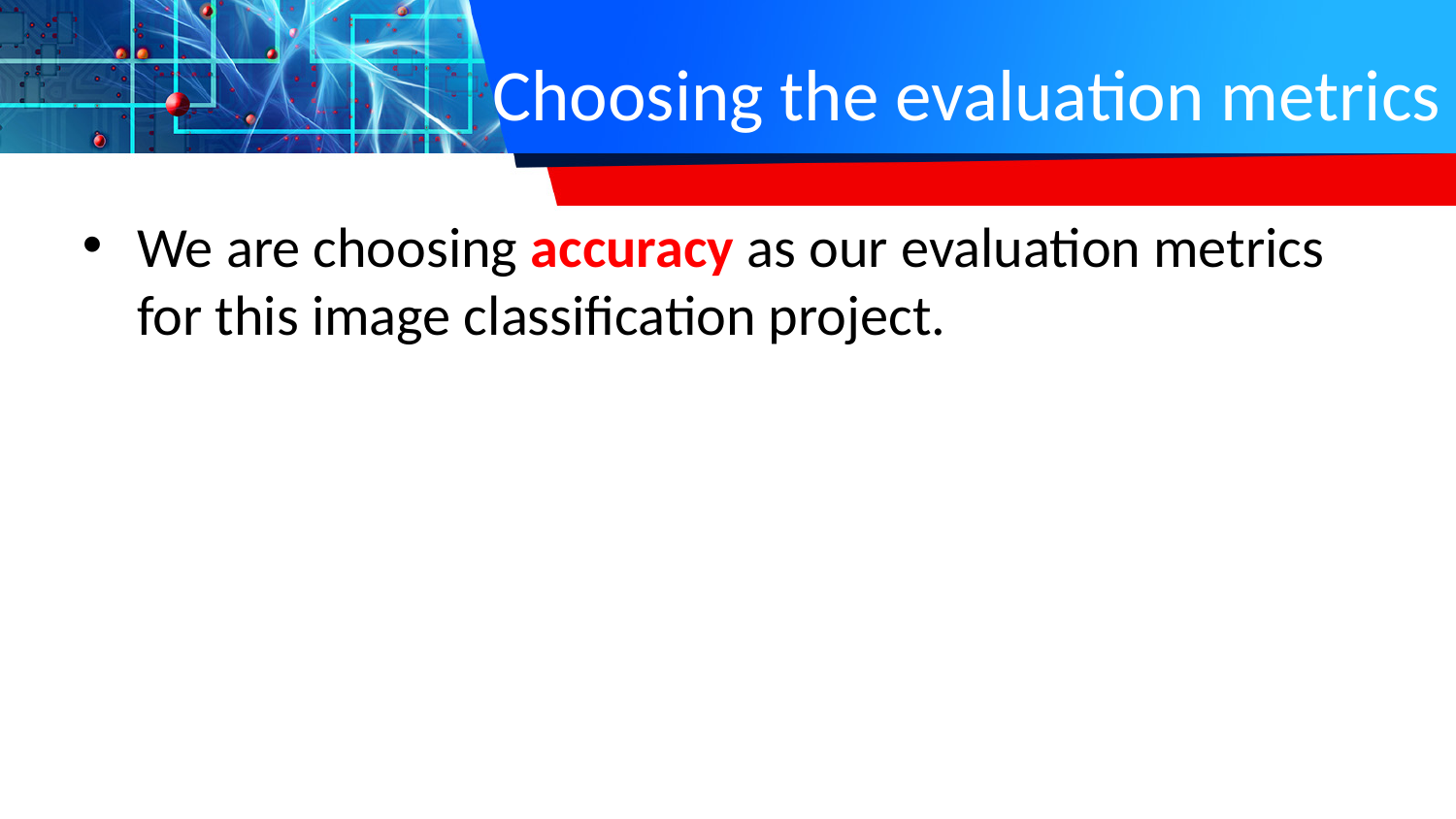

# Choosing the evaluation metrics
We are choosing accuracy as our evaluation metrics for this image classification project.